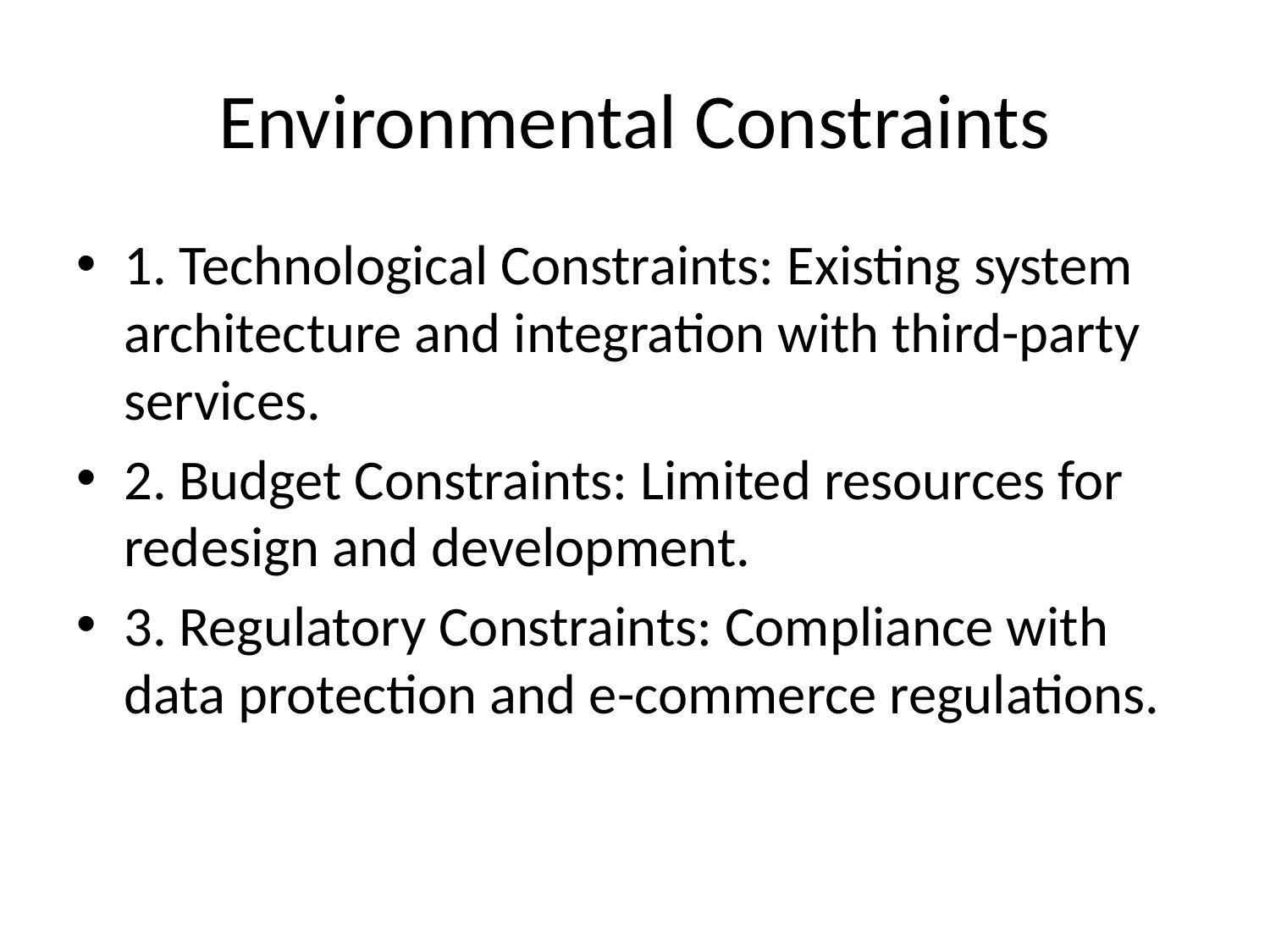

# Environmental Constraints
1. Technological Constraints: Existing system architecture and integration with third-party services.
2. Budget Constraints: Limited resources for redesign and development.
3. Regulatory Constraints: Compliance with data protection and e-commerce regulations.